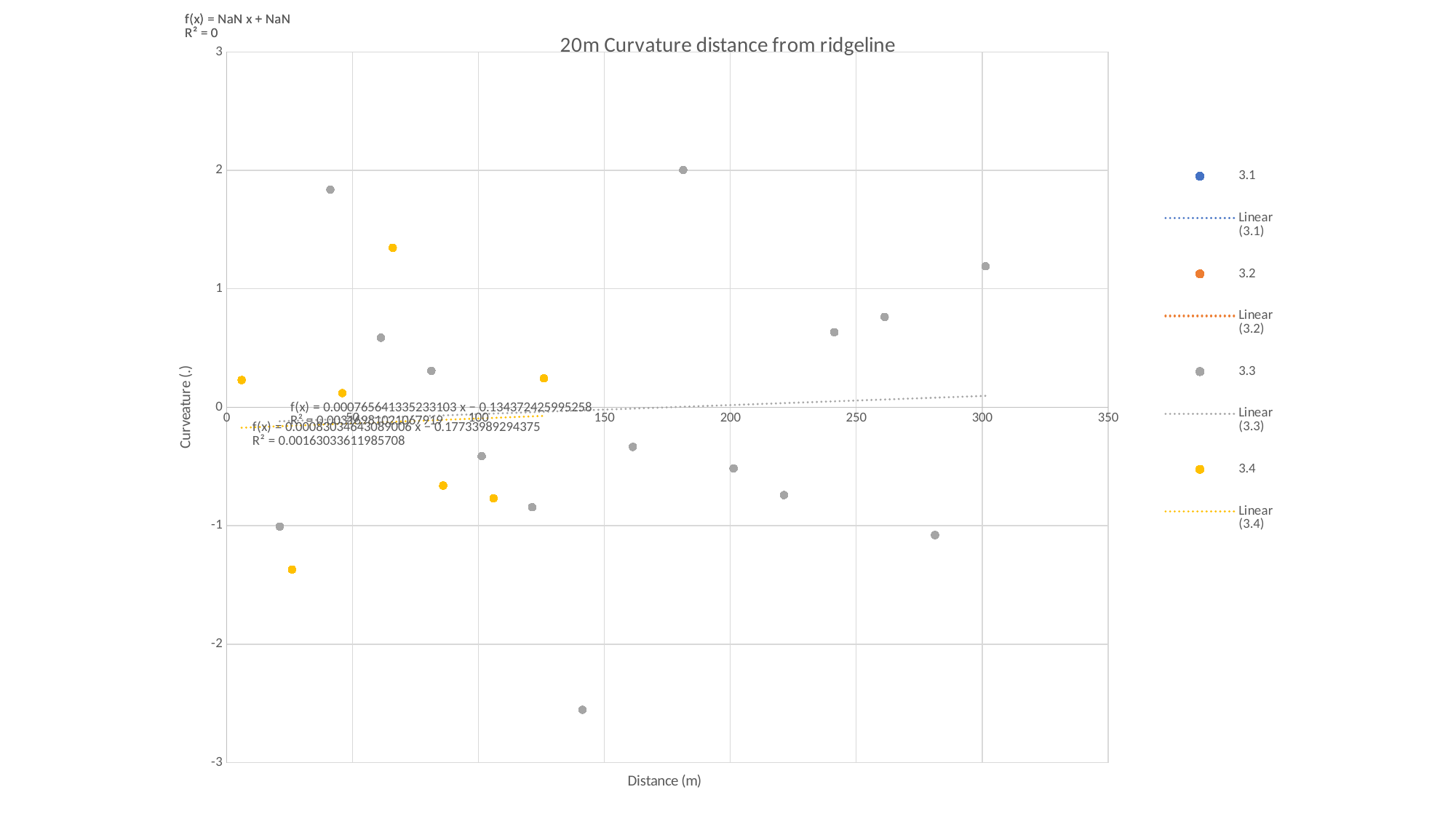

### Chart: 20m Curvature distance from ridgeline

| Category |  |  |  |  |
|---|---|---|---|---|